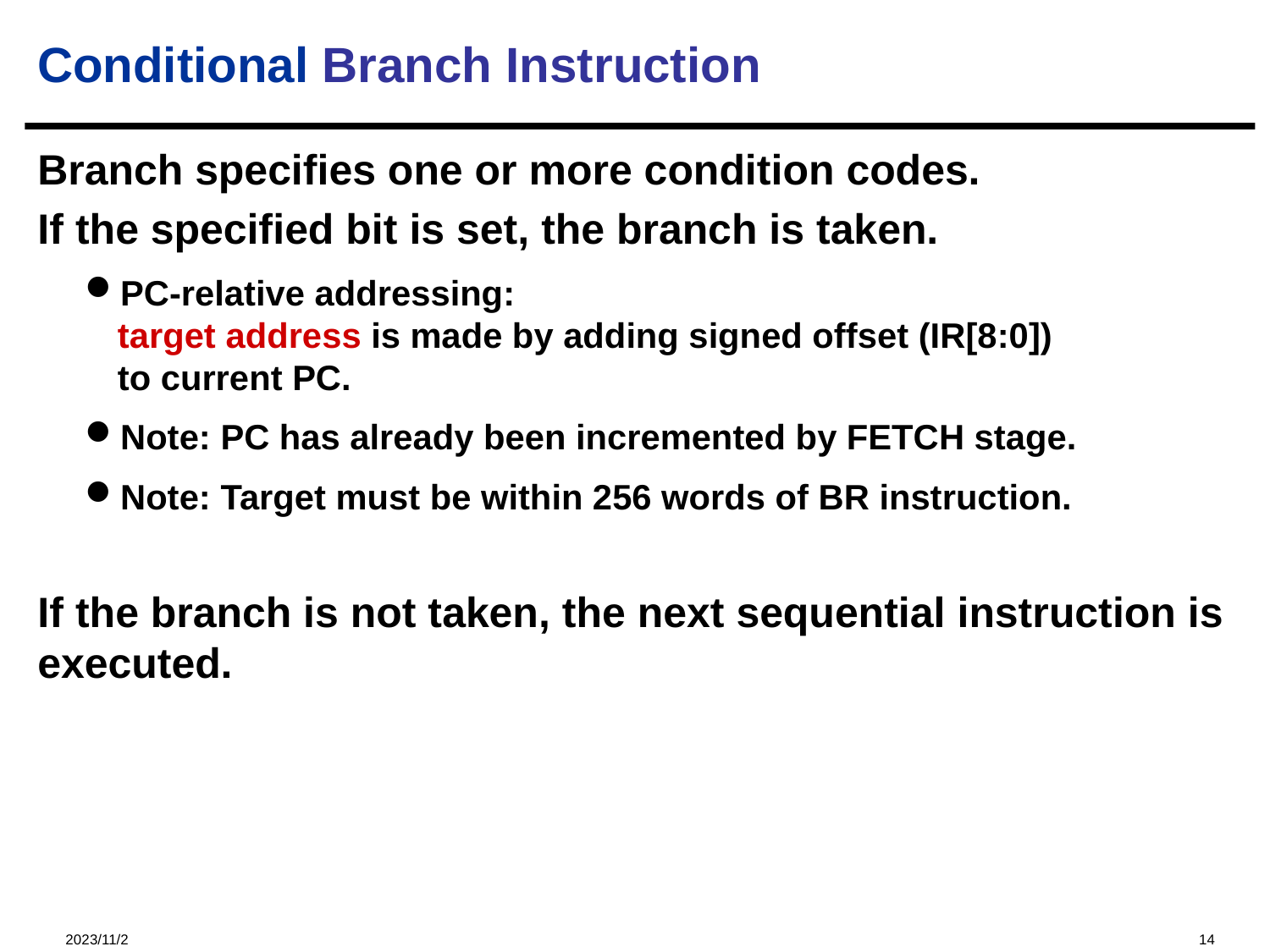

Conditional Branch Instruction
Branch specifies one or more condition codes.
If the specified bit is set, the branch is taken.
PC-relative addressing:
target address is made by adding signed offset (IR[8:0])
to current PC.
Note: PC has already been incremented by FETCH stage.
Note: Target must be within 256 words of BR instruction.

If the branch is not taken, the next sequential instruction is executed.
2023/11/2
14